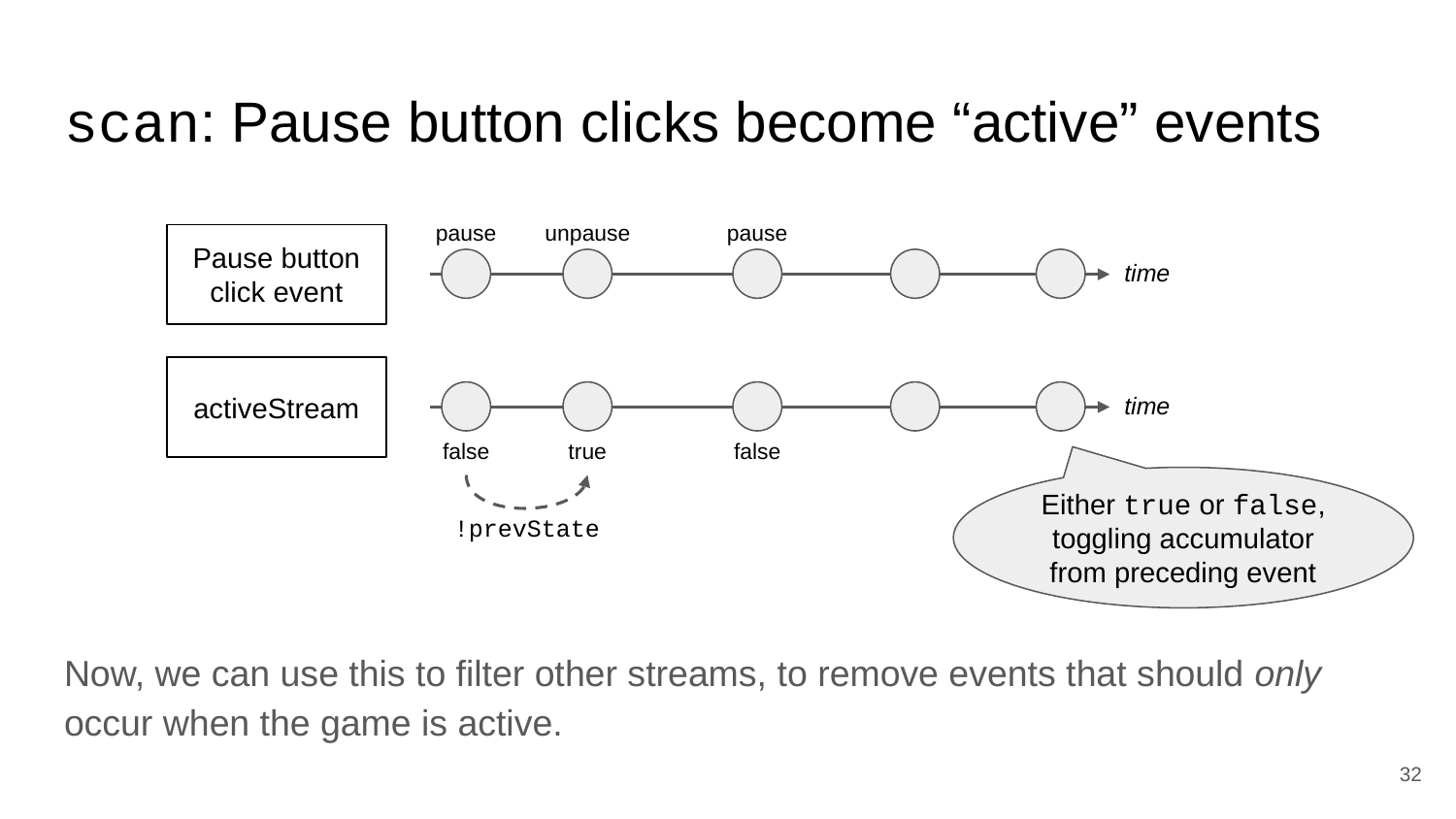

# scan: Pause button clicks become “active” events

Now, we can use this to filter other streams, to remove events that should only occur when the game is active.
pause
unpause
pause
Pause button click event
time

activeStream
time

false
true
false
Either true or false, toggling accumulator from preceding event
!prevState
32